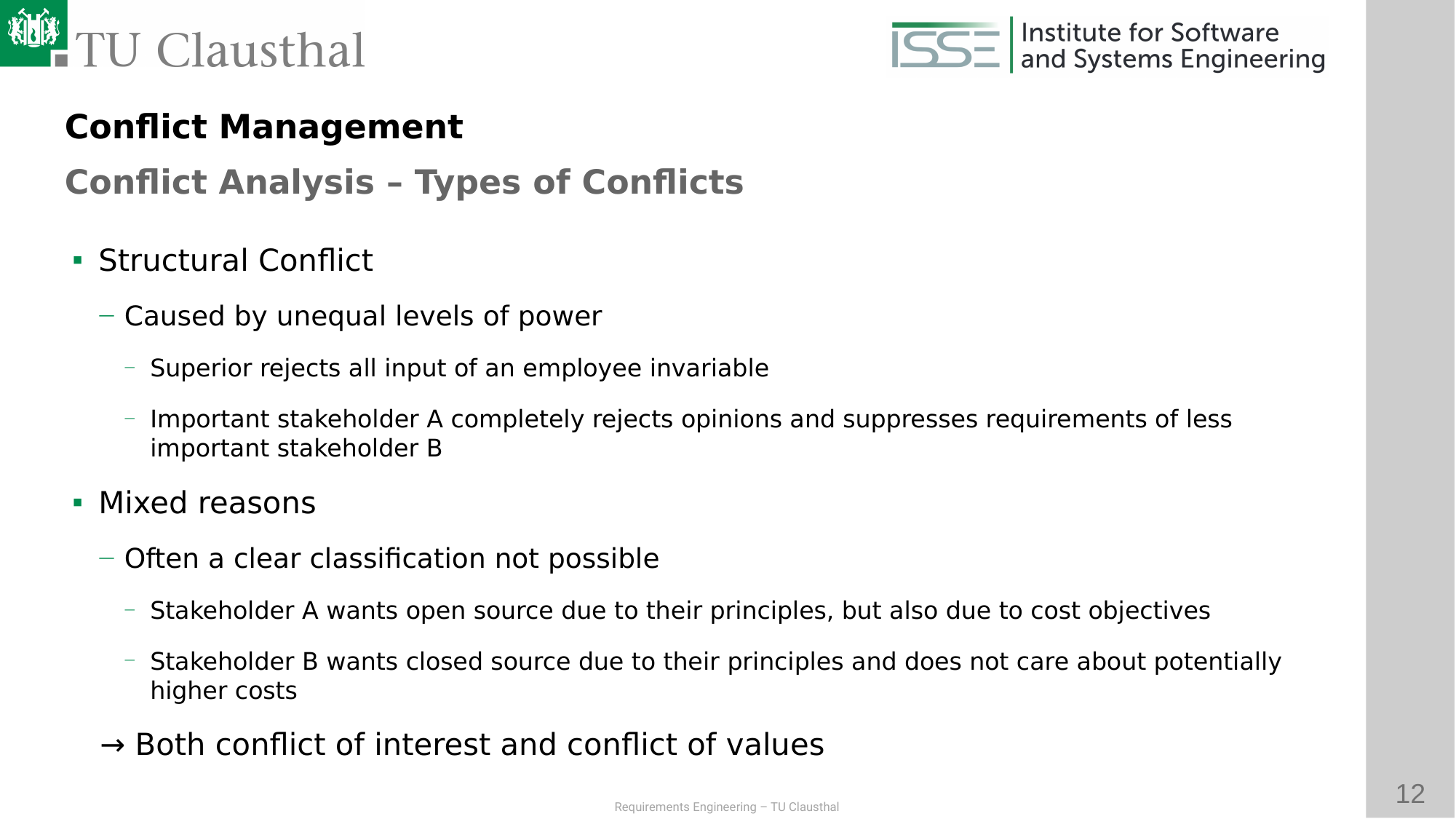

Conflict Management
Conflict Analysis – Types of Conflicts

# Structural Conflict
Caused by unequal levels of power
Superior rejects all input of an employee invariable
Important stakeholder A completely rejects opinions and suppresses requirements of less important stakeholder B
Mixed reasons
Often a clear classification not possible
Stakeholder A wants open source due to their principles, but also due to cost objectives
Stakeholder B wants closed source due to their principles and does not care about potentially higher costs
→ Both conflict of interest and conflict of values